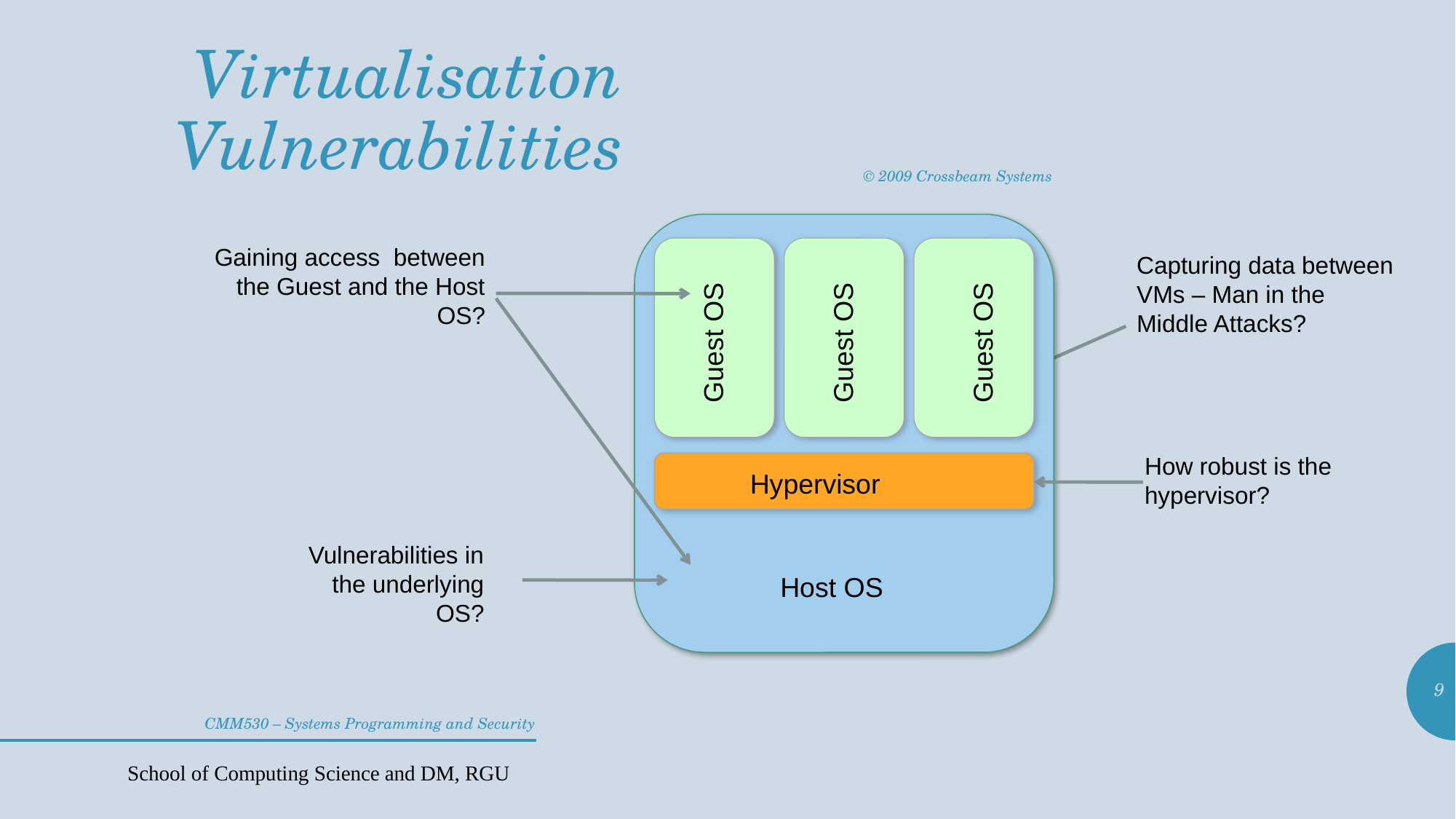

# Virtualisation Vulnerabilities
© 2009 Crossbeam Systems

Guest OS
Guest OS
Guest OS

Hypervisor
Host OS
Gaining access  between the Guest and the Host OS?
How robust is the hypervisor?
Vulnerabilities in the underlying OS?
Capturing data between VMs – Man in the Middle Attacks?
9
CMM530 – Systems Programming and Security

School of Computing Science and DM, RGU